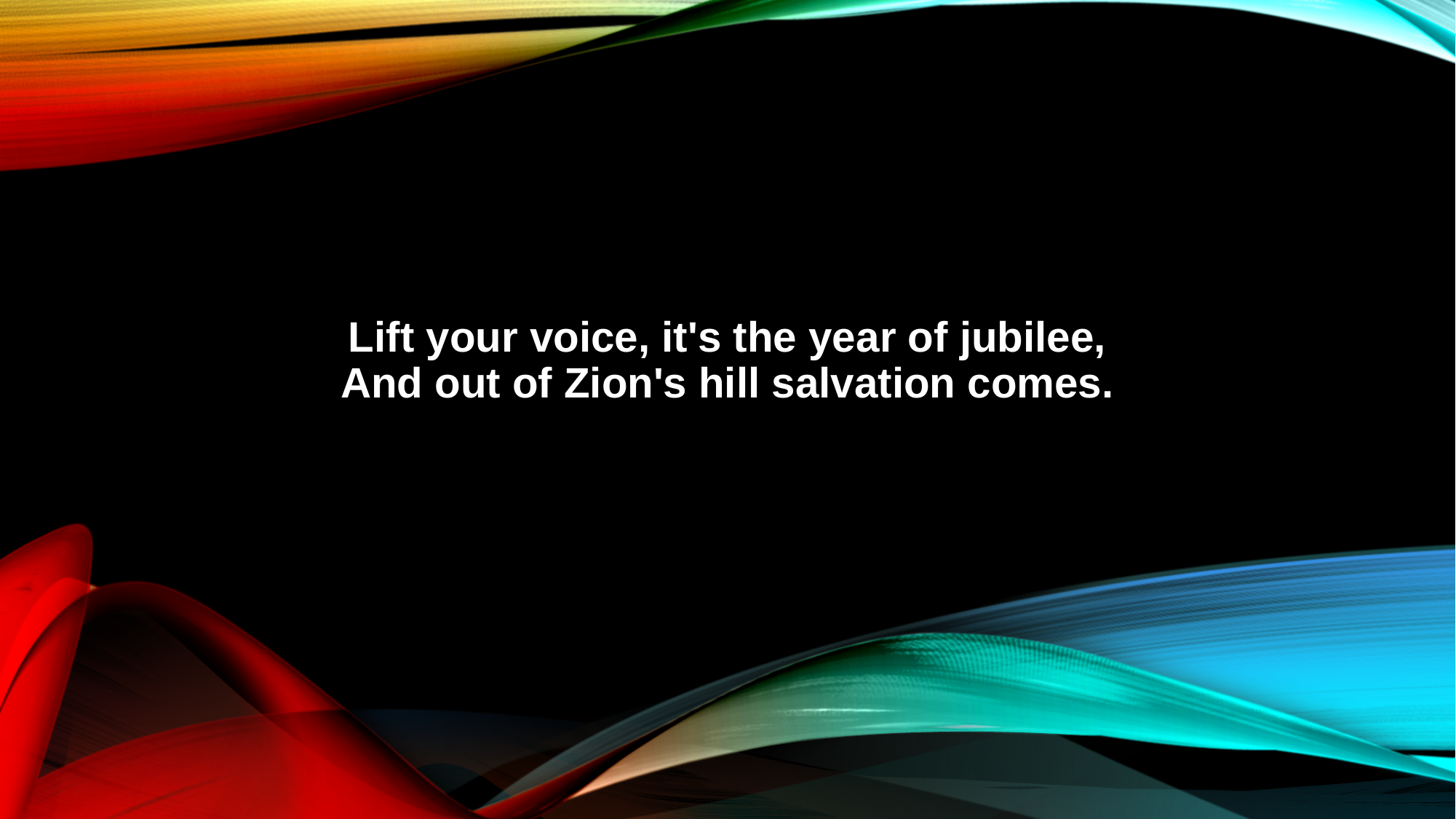

Lift your voice, it's the year of jubilee,
And out of Zion's hill salvation comes.